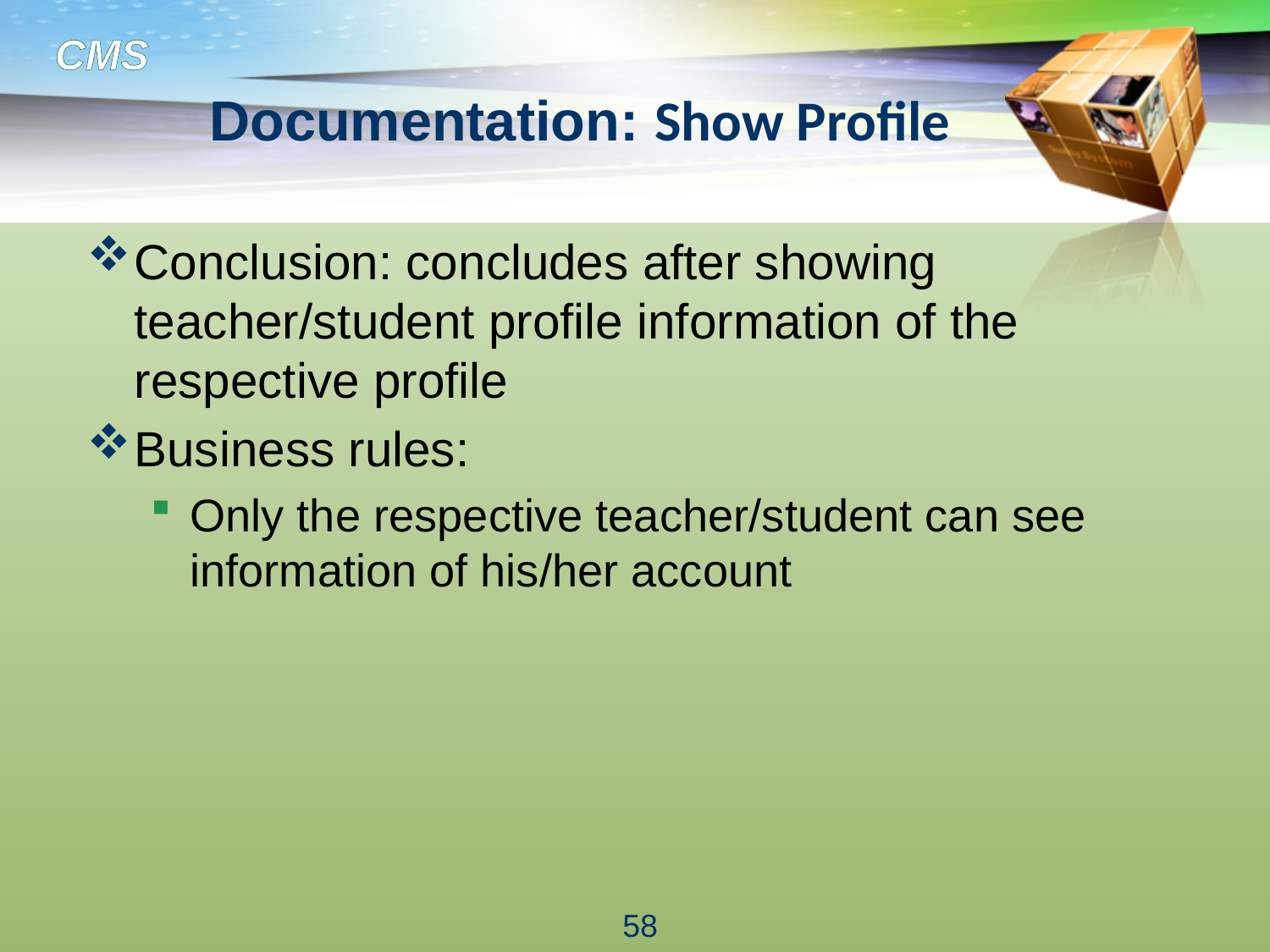

# Documentation: Show Profile
Conclusion: concludes after showing teacher/student profile information of the respective profile
Business rules:
Only the respective teacher/student can see information of his/her account
58